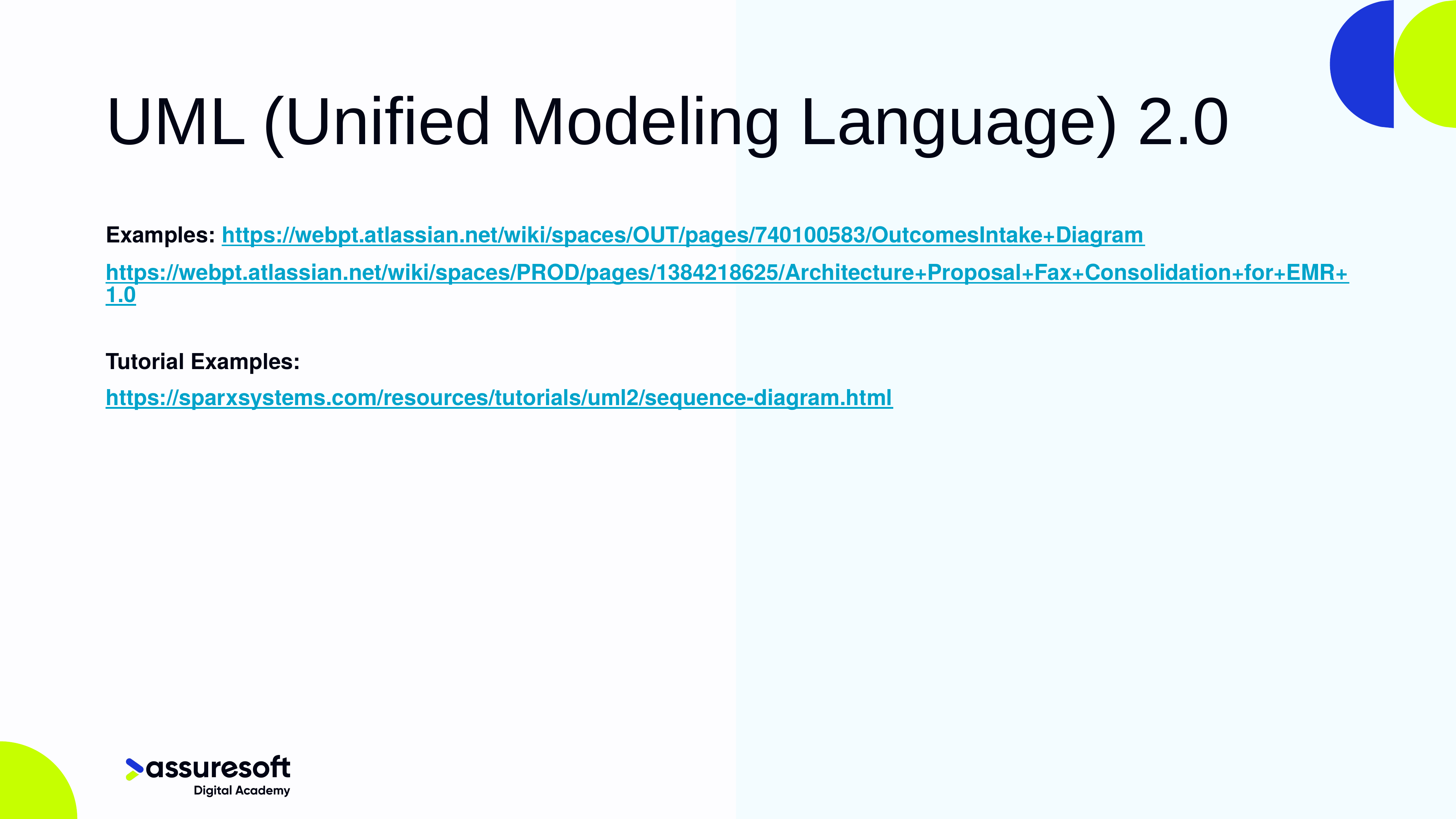

# UML (Unified Modeling Language) 2.0
Examples: https://webpt.atlassian.net/wiki/spaces/OUT/pages/740100583/OutcomesIntake+Diagram
https://webpt.atlassian.net/wiki/spaces/PROD/pages/1384218625/Architecture+Proposal+Fax+Consolidation+for+EMR+1.0

Tutorial Examples:
https://sparxsystems.com/resources/tutorials/uml2/sequence-diagram.html